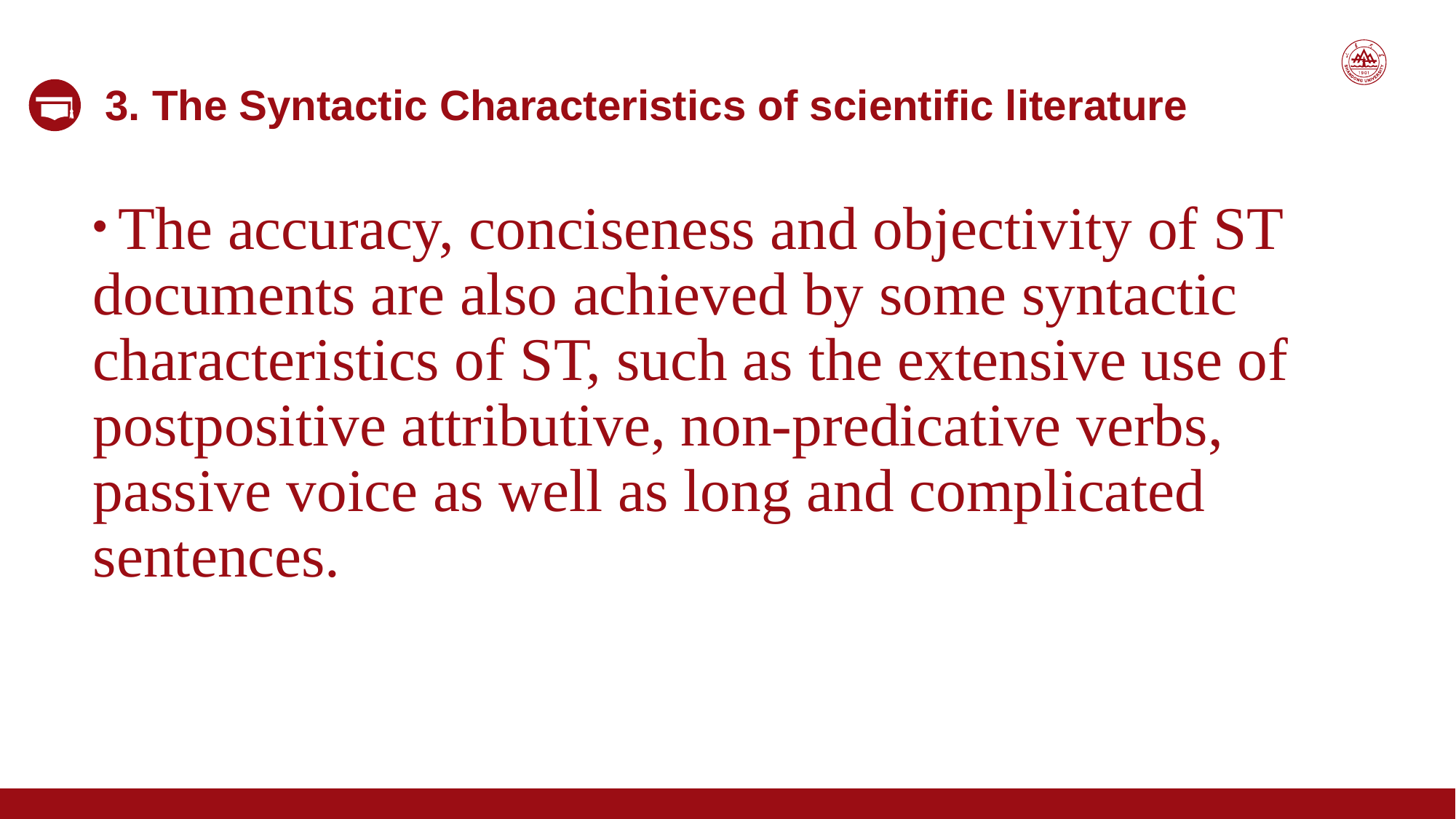

3. The Syntactic Characteristics of scientific literature
 The accuracy, conciseness and objectivity of ST documents are also achieved by some syntactic characteristics of ST, such as the extensive use of postpositive attributive, non-predicative verbs, passive voice as well as long and complicated sentences.